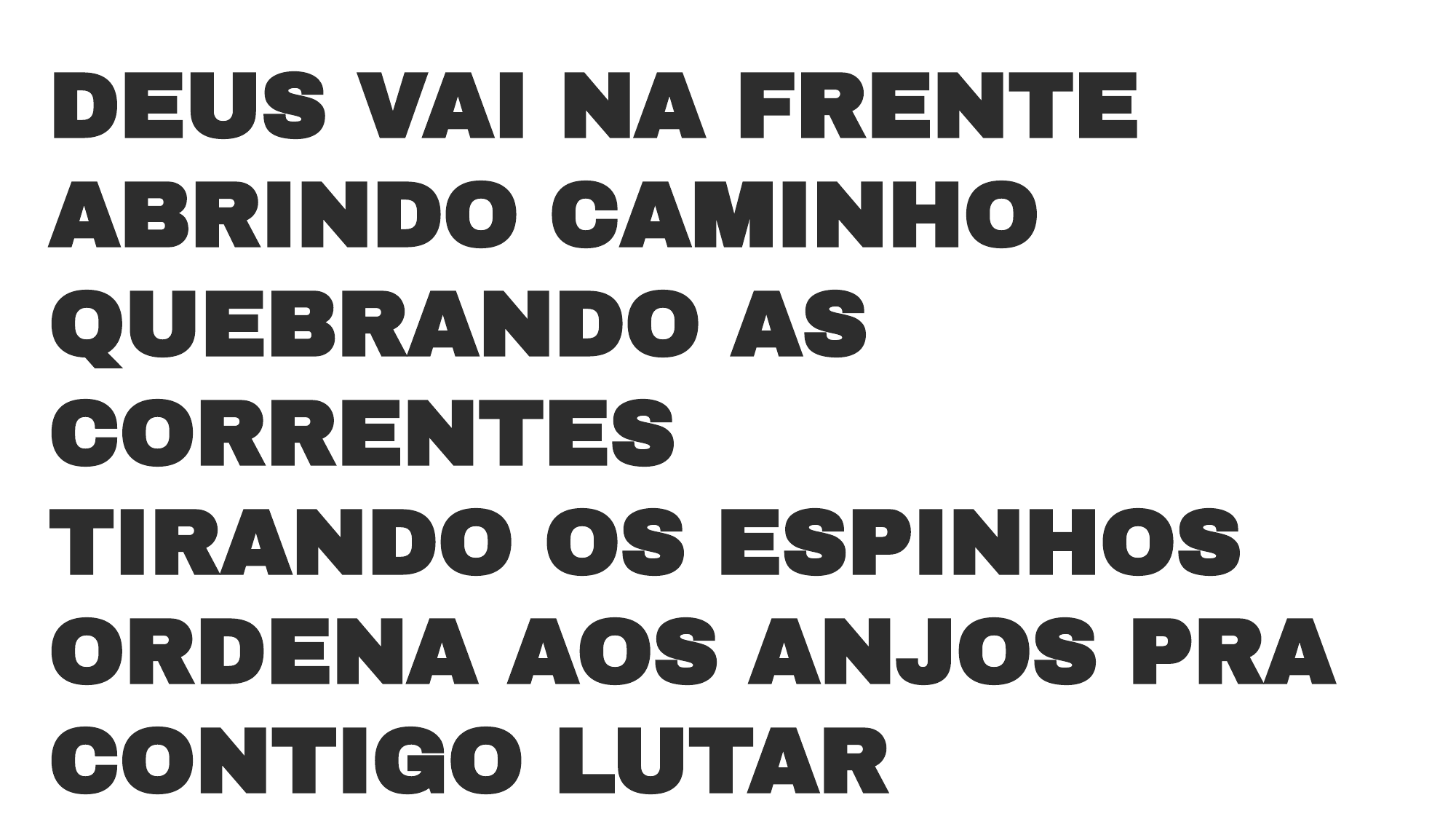

DEUS VAI NA FRENTE ABRINDO CAMINHO
QUEBRANDO AS CORRENTES
TIRANDO OS ESPINHOS
ORDENA AOS ANJOS PRA CONTIGO LUTAR